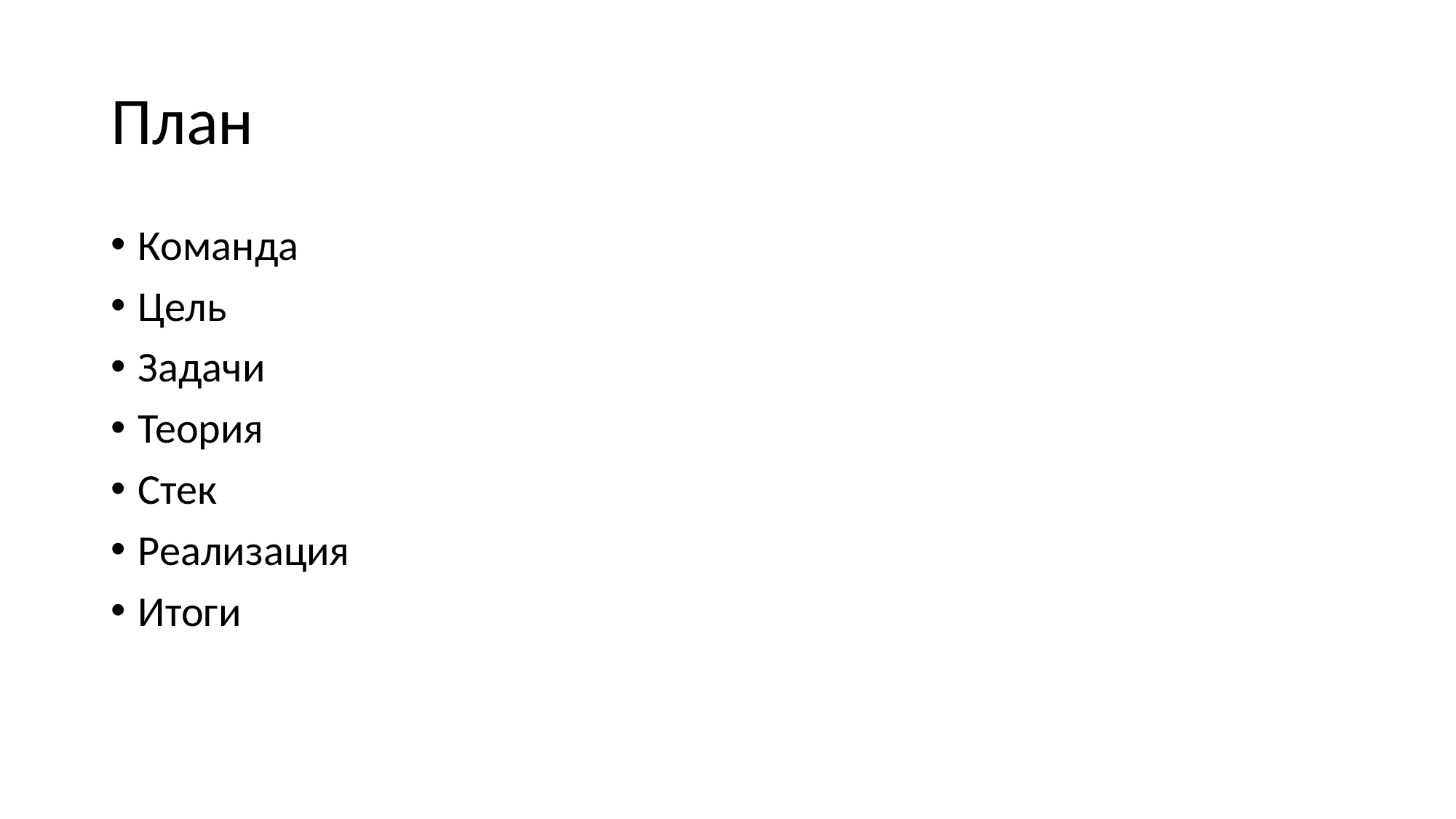

# План
Команда
Цель
Задачи
Теория
Стек
Реализация
Итоги